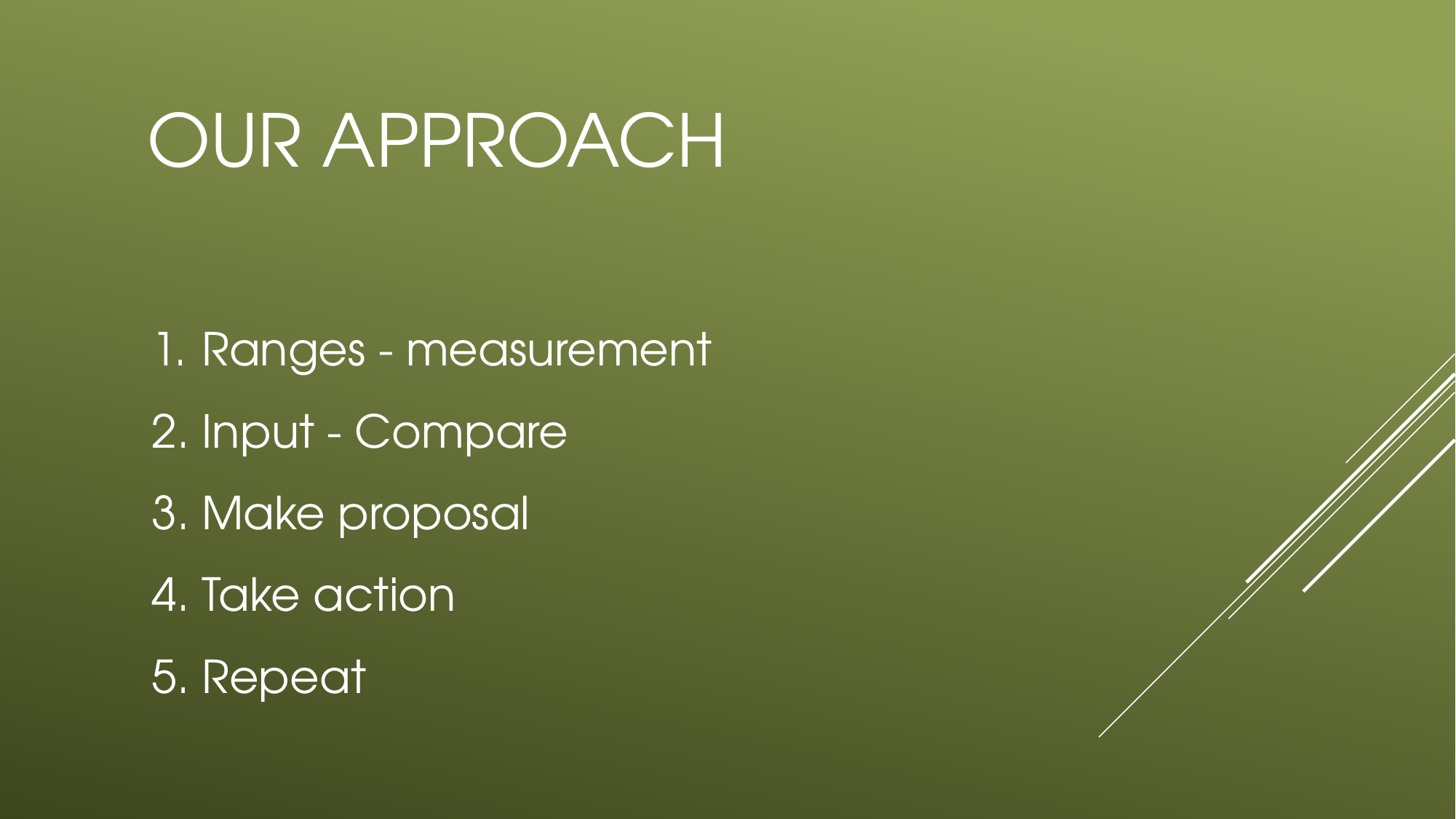

# OUR APPROACH
Ranges - measurement
Input - Compare
Make proposal
Take action
Repeat